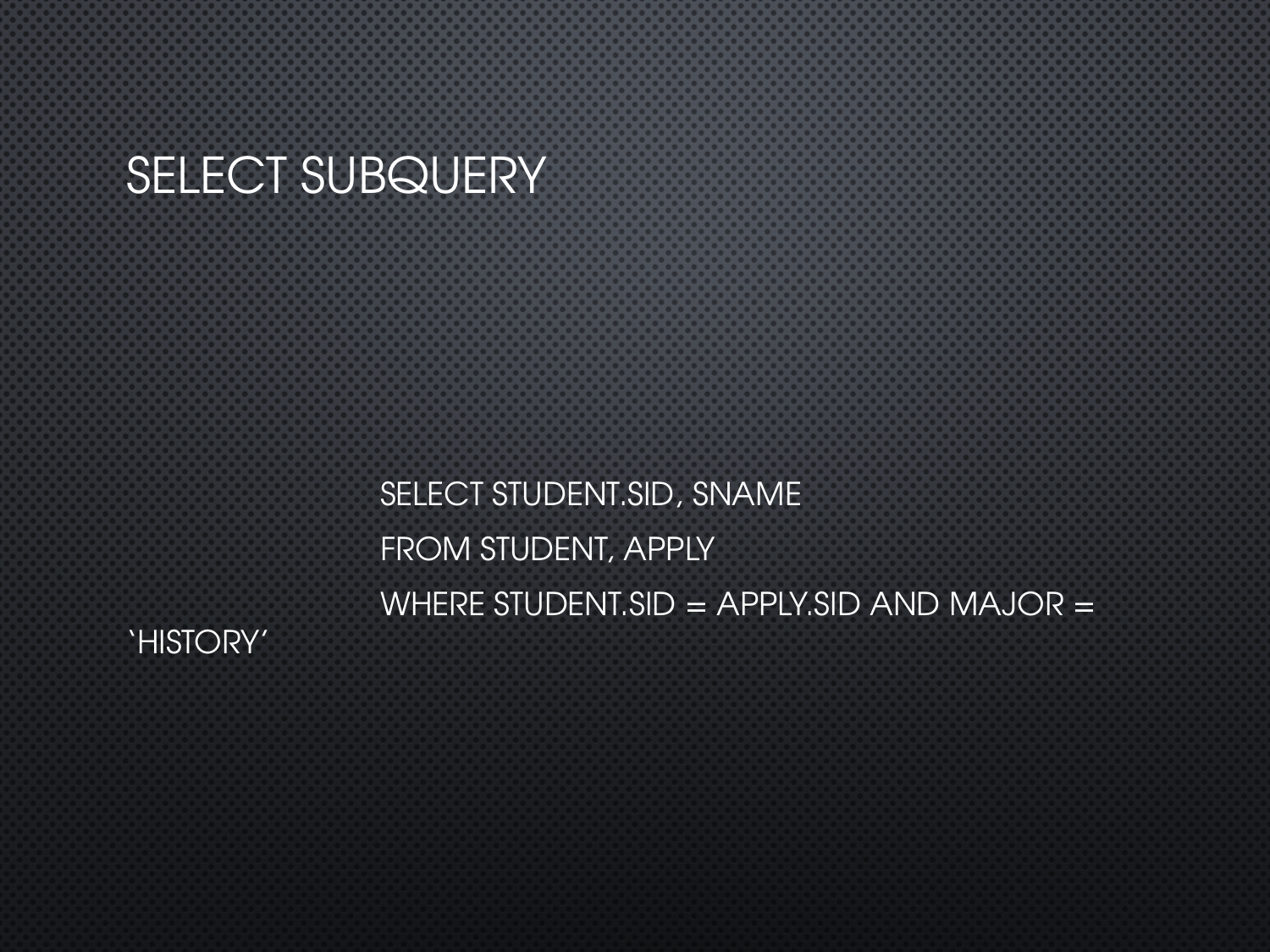

# Select subquery
		select Student.sID, sName
		from Student, Apply
		where Student.sID = Apply.sID and major = ‘History’